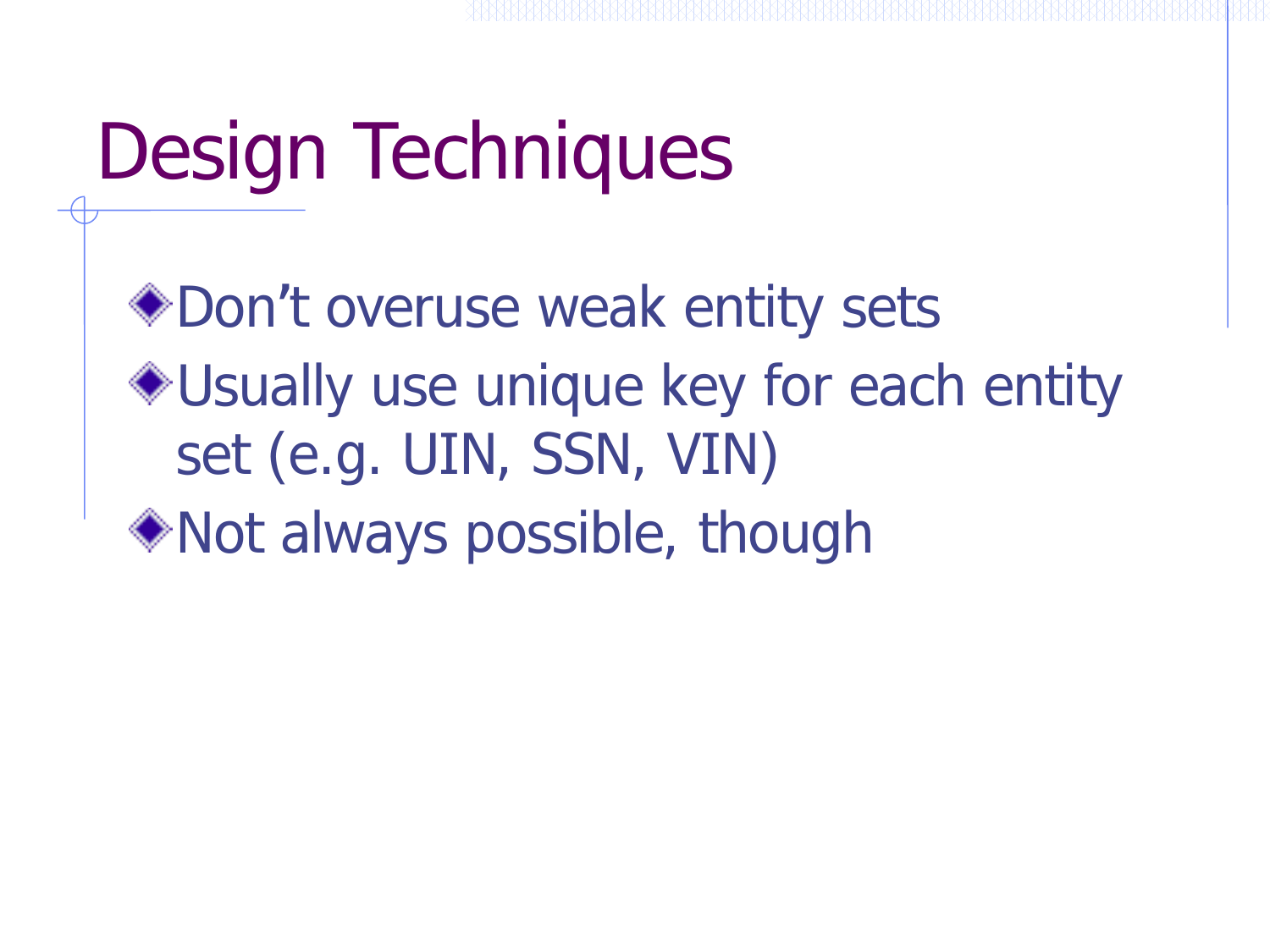

# Design Techniques
Don’t overuse weak entity sets
Usually use unique key for each entity set (e.g. UIN, SSN, VIN)
Not always possible, though